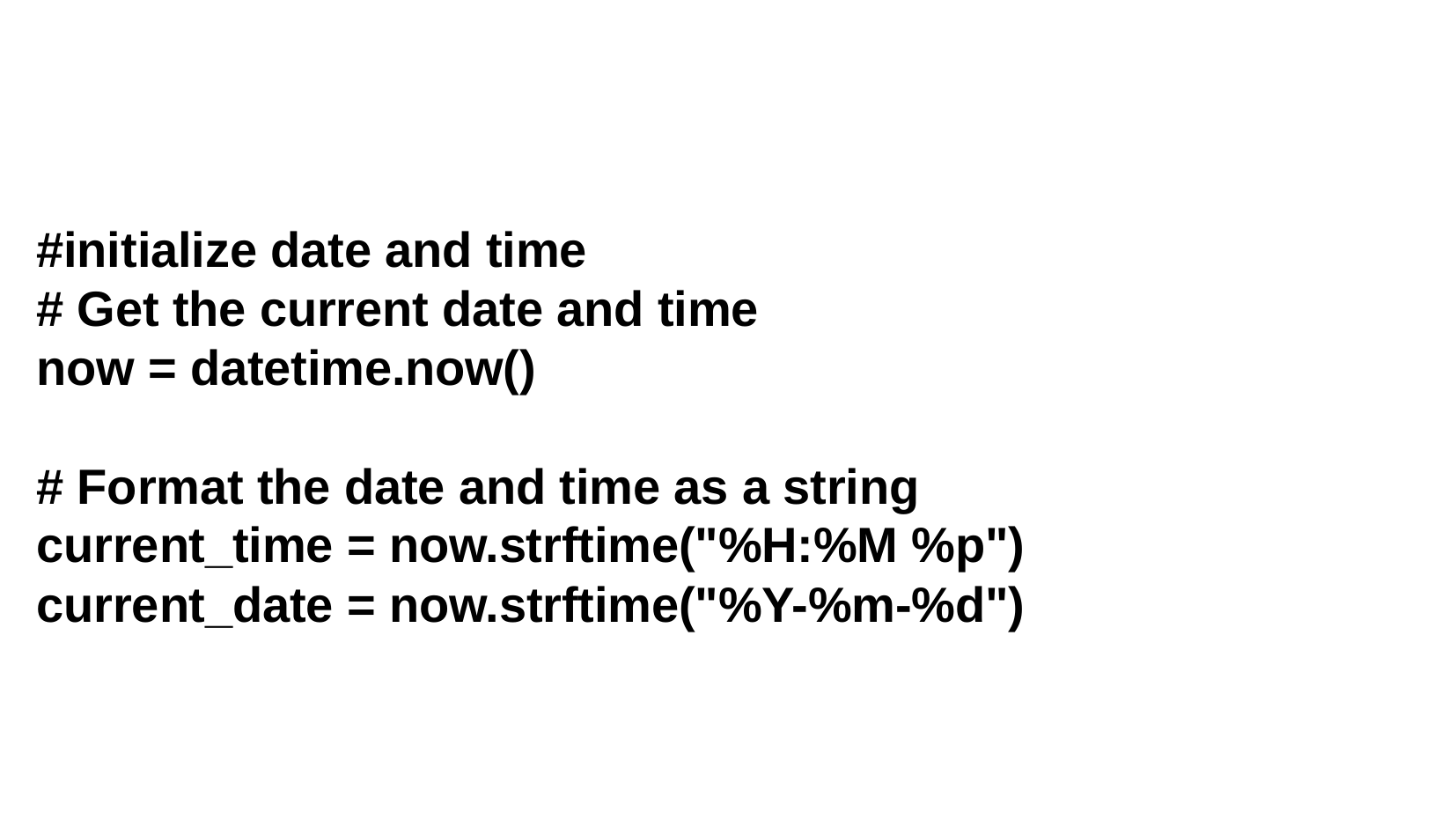

# #initialize date and time # Get the current date and time now = datetime.now() # Format the date and time as a string current_time = now.strftime("%H:%M %p") current_date = now.strftime("%Y-%m-%d")